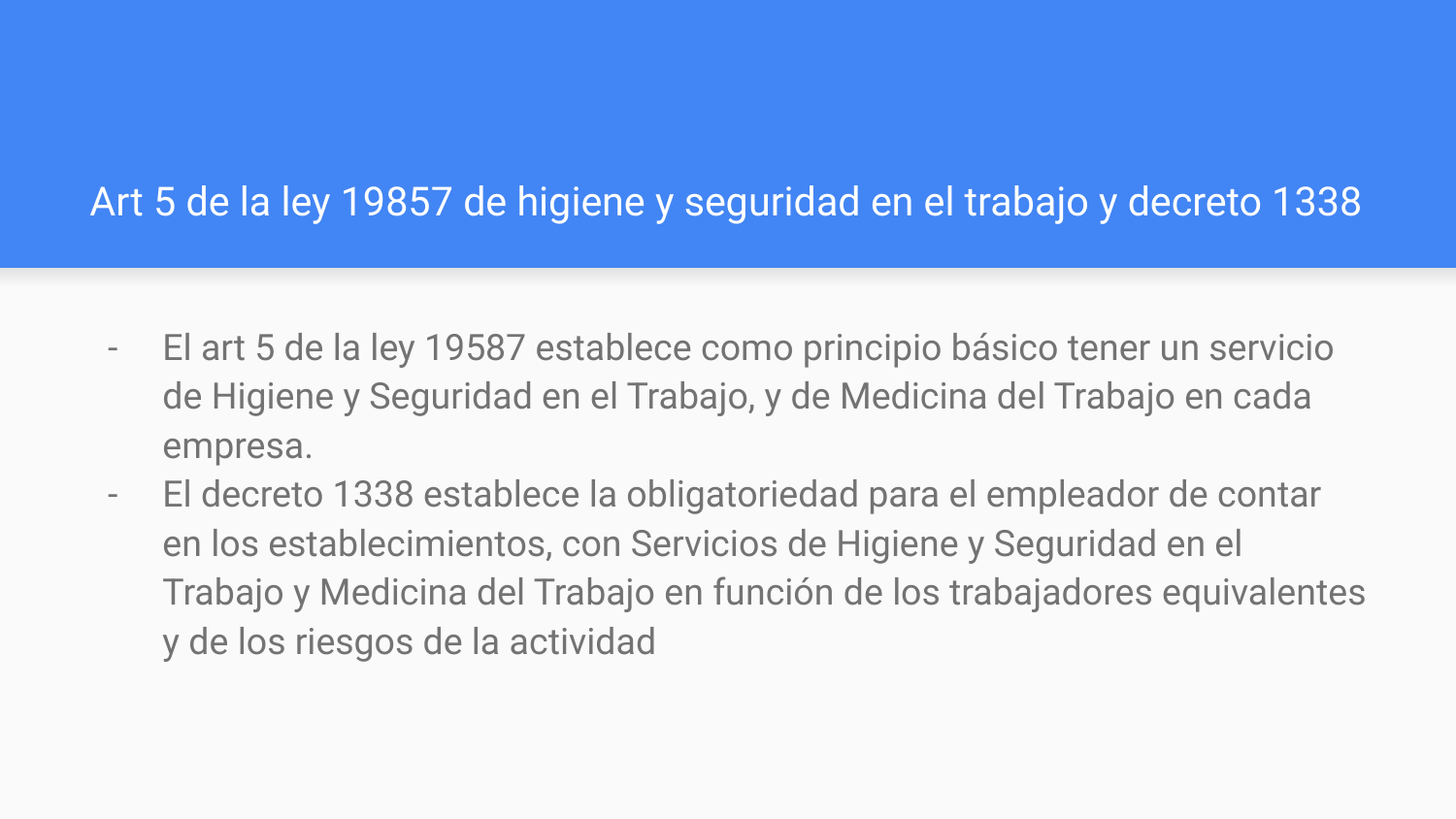

# Art 5 de la ley 19857 de higiene y seguridad en el trabajo y decreto 1338
El art 5 de la ley 19587 establece como principio básico tener un servicio de Higiene y Seguridad en el Trabajo, y de Medicina del Trabajo en cada empresa.
El decreto 1338 establece la obligatoriedad para el empleador de contar en los establecimientos, con Servicios de Higiene y Seguridad en el Trabajo y Medicina del Trabajo en función de los trabajadores equivalentes y de los riesgos de la actividad